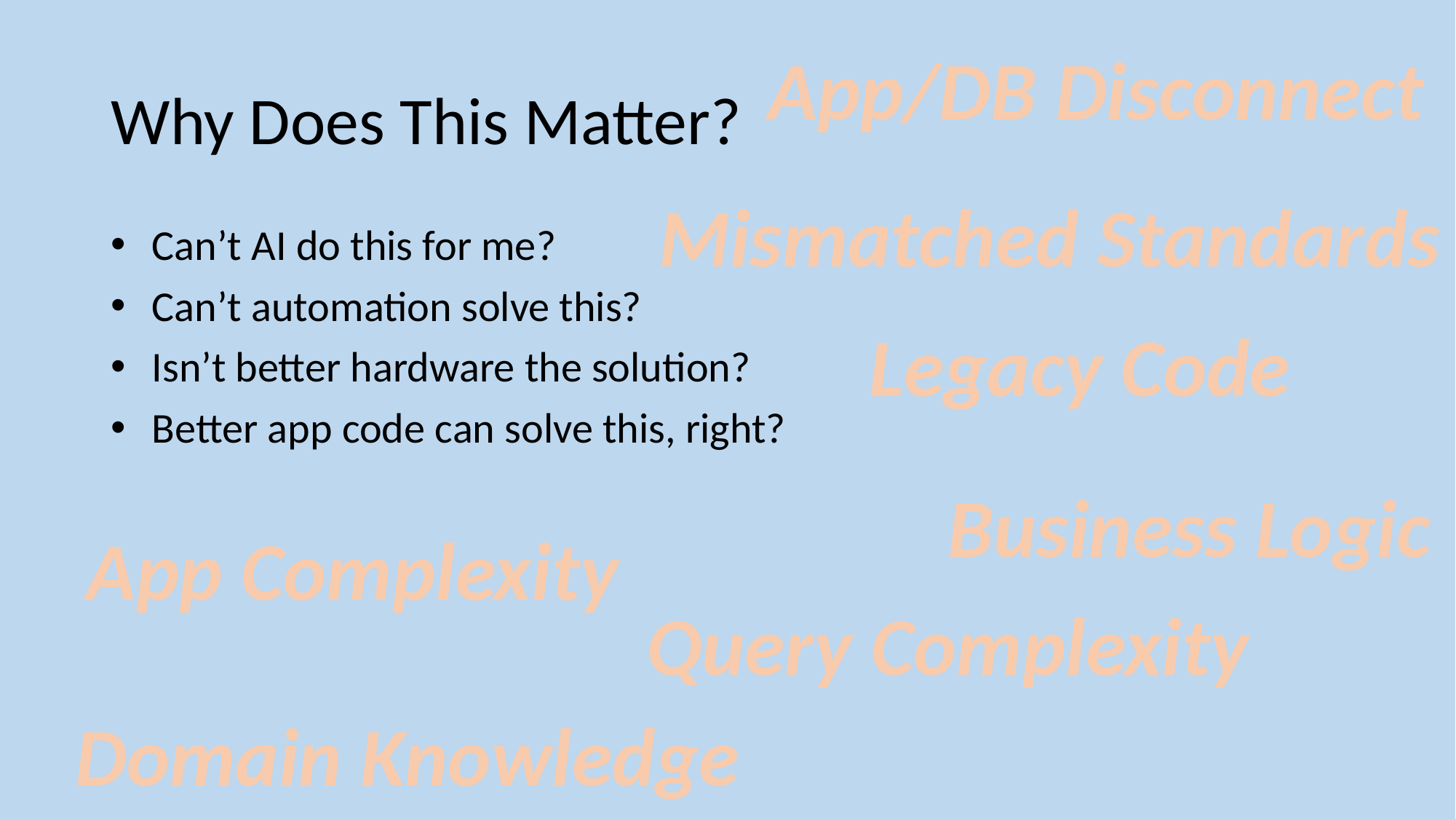

App/DB Disconnect
# Why Does This Matter?
Mismatched Standards
Can’t AI do this for me?
Can’t automation solve this?
Isn’t better hardware the solution?
Better app code can solve this, right?

Legacy Code
Business Logic
App Complexity
Query Complexity
Domain Knowledge